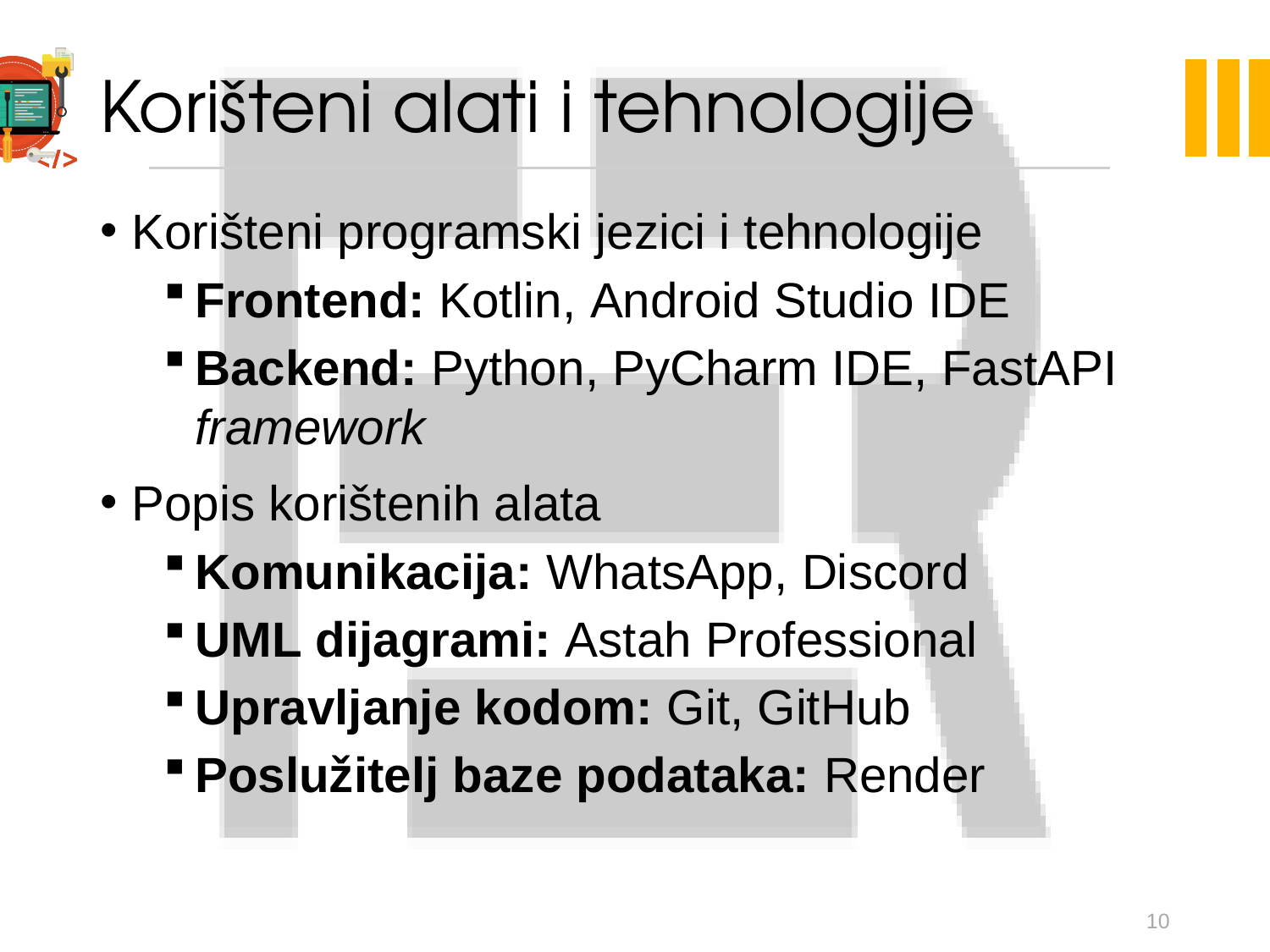

# Korišteni alati i tehnologije
Korišteni programski jezici i tehnologije
Frontend: Kotlin, Android Studio IDE
Backend: Python, PyCharm IDE, FastAPI framework
Popis korištenih alata
Komunikacija: WhatsApp, Discord
UML dijagrami: Astah Professional
Upravljanje kodom: Git, GitHub
Poslužitelj baze podataka: Render

10